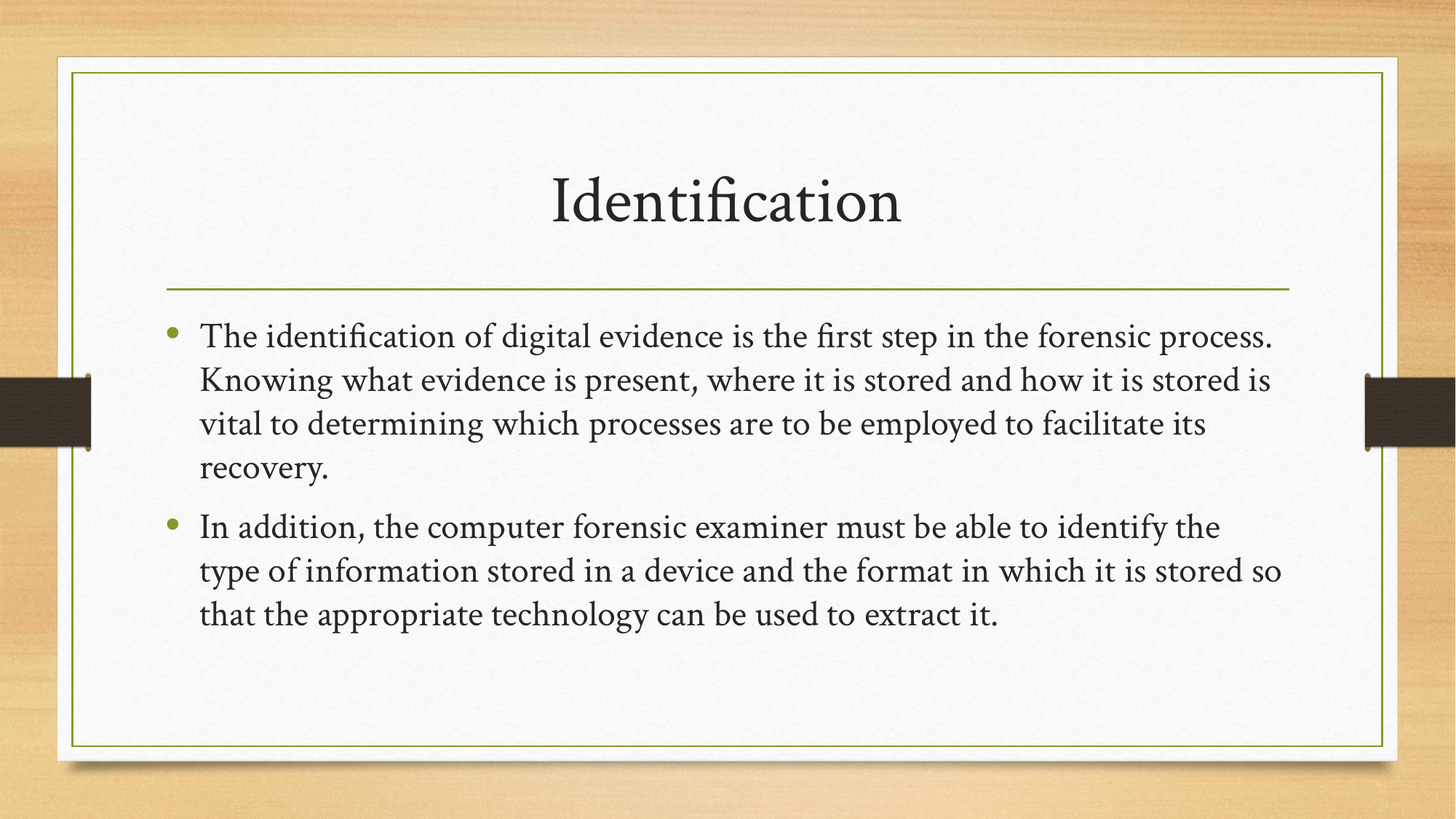

# Identification
The identification of digital evidence is the first step in the forensic process. Knowing what evidence is present, where it is stored and how it is stored is vital to determining which processes are to be employed to facilitate its recovery.
In addition, the computer forensic examiner must be able to identify the type of information stored in a device and the format in which it is stored so that the appropriate technology can be used to extract it.